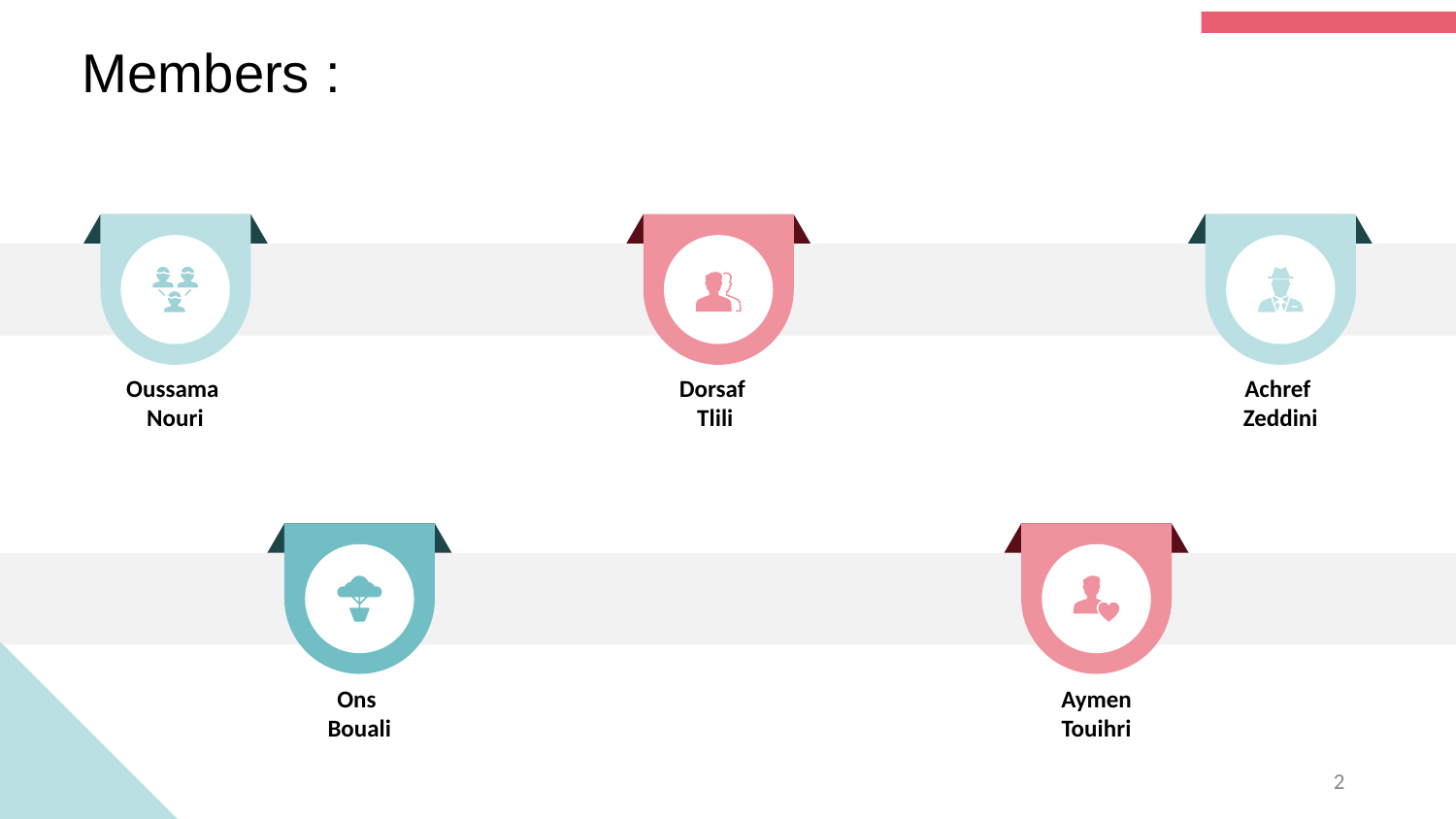

Members :

Oussama
Nouri
Dorsaf
Tlili
Achref
Zeddini

Ons
Bouali
Aymen
Touihri
2